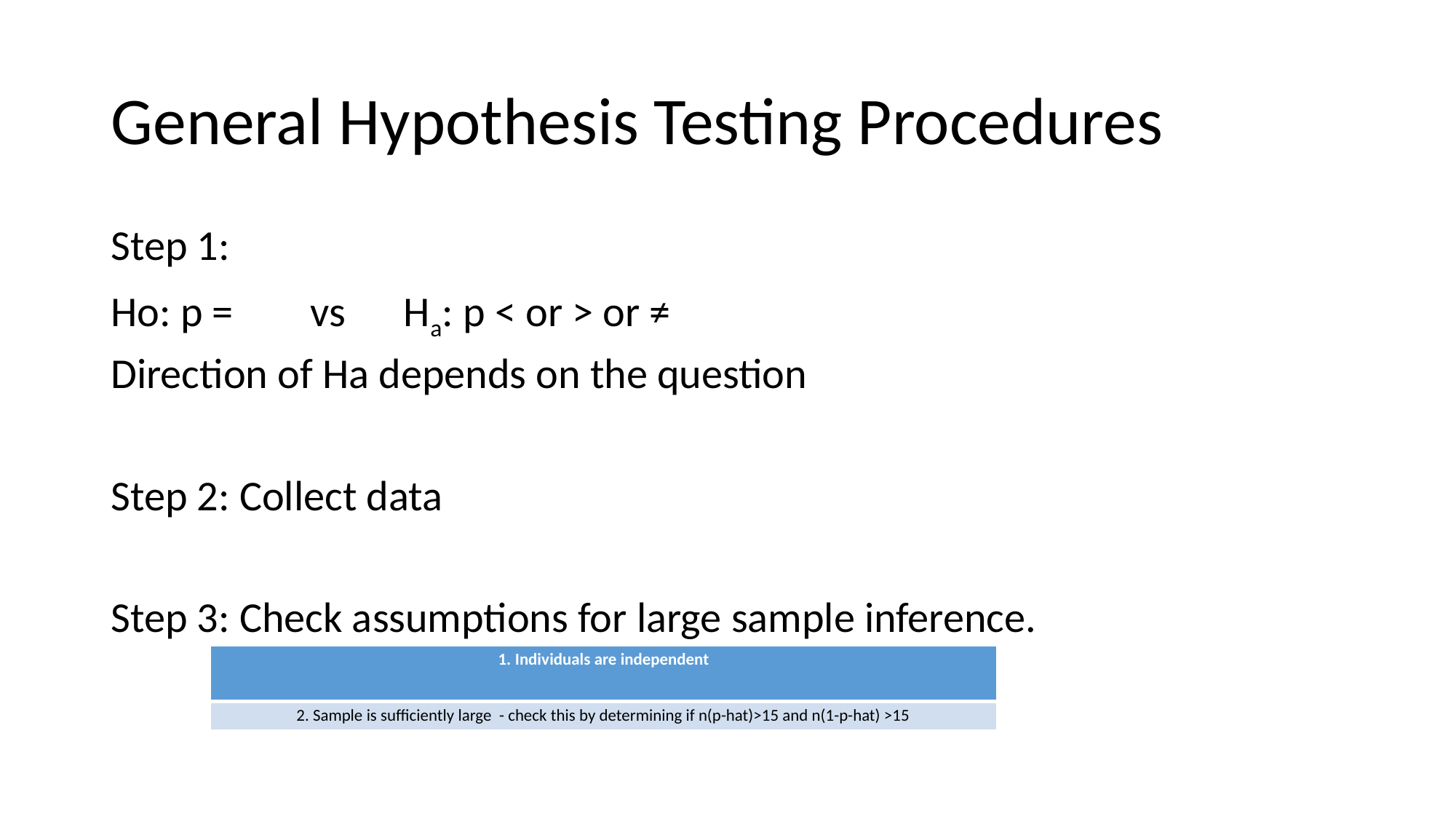

# General Hypothesis Testing Procedures
Step 1:
Ho: p =        vs      Ha: p < or > or ≠
Direction of Ha depends on the question

Step 2: Collect data

Step 3: Check assumptions for large sample inference.

| 1. Individuals are independent |
| --- |
| 2. Sample is sufficiently large - check this by determining if n(p-hat)>15 and n(1-p-hat) >15 |